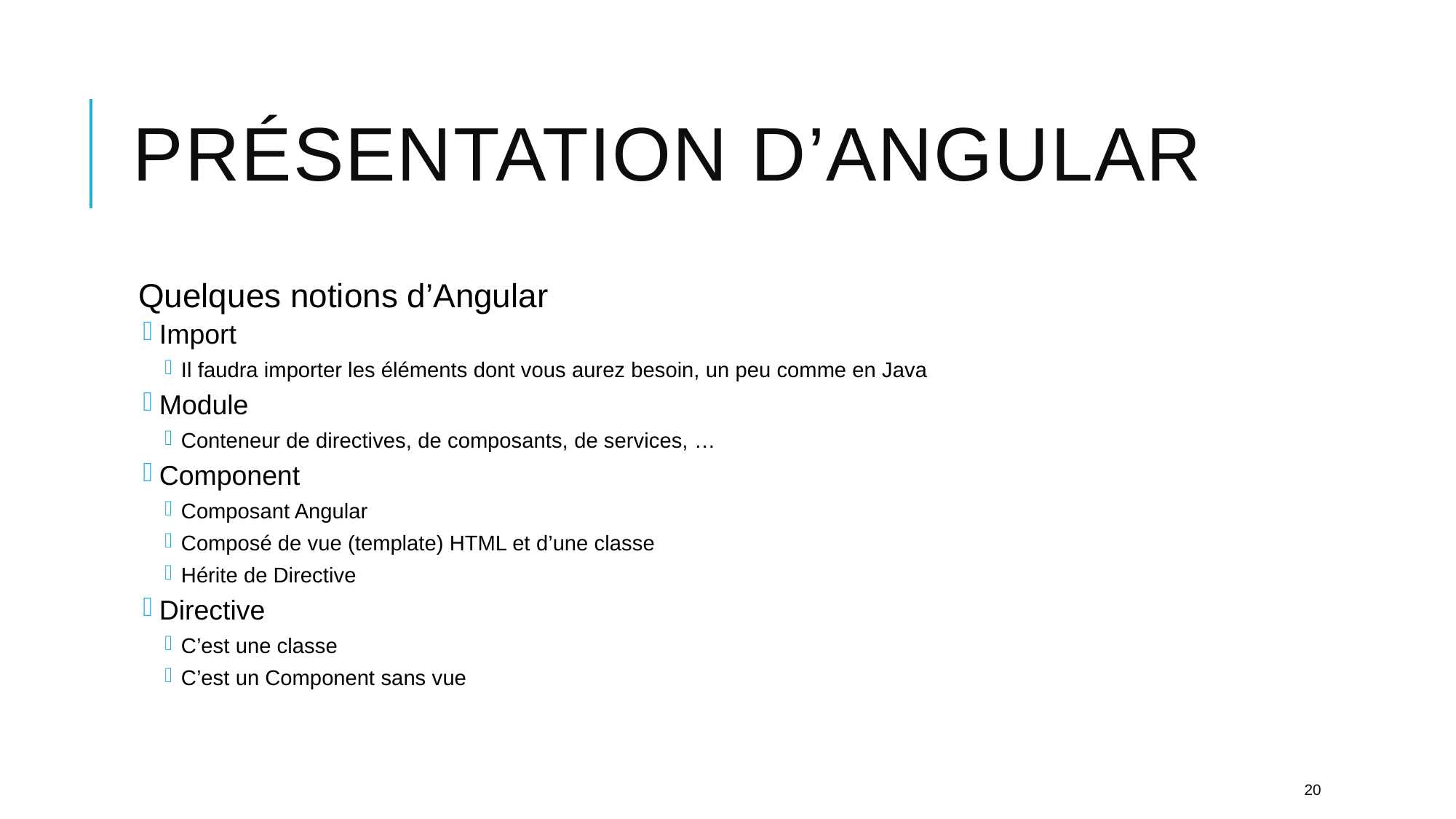

# Présentation d’Angular
Quelques notions d’Angular
Import
Il faudra importer les éléments dont vous aurez besoin, un peu comme en Java
Module
Conteneur de directives, de composants, de services, …
Component
Composant Angular
Composé de vue (template) HTML et d’une classe
Hérite de Directive
Directive
C’est une classe
C’est un Component sans vue
20